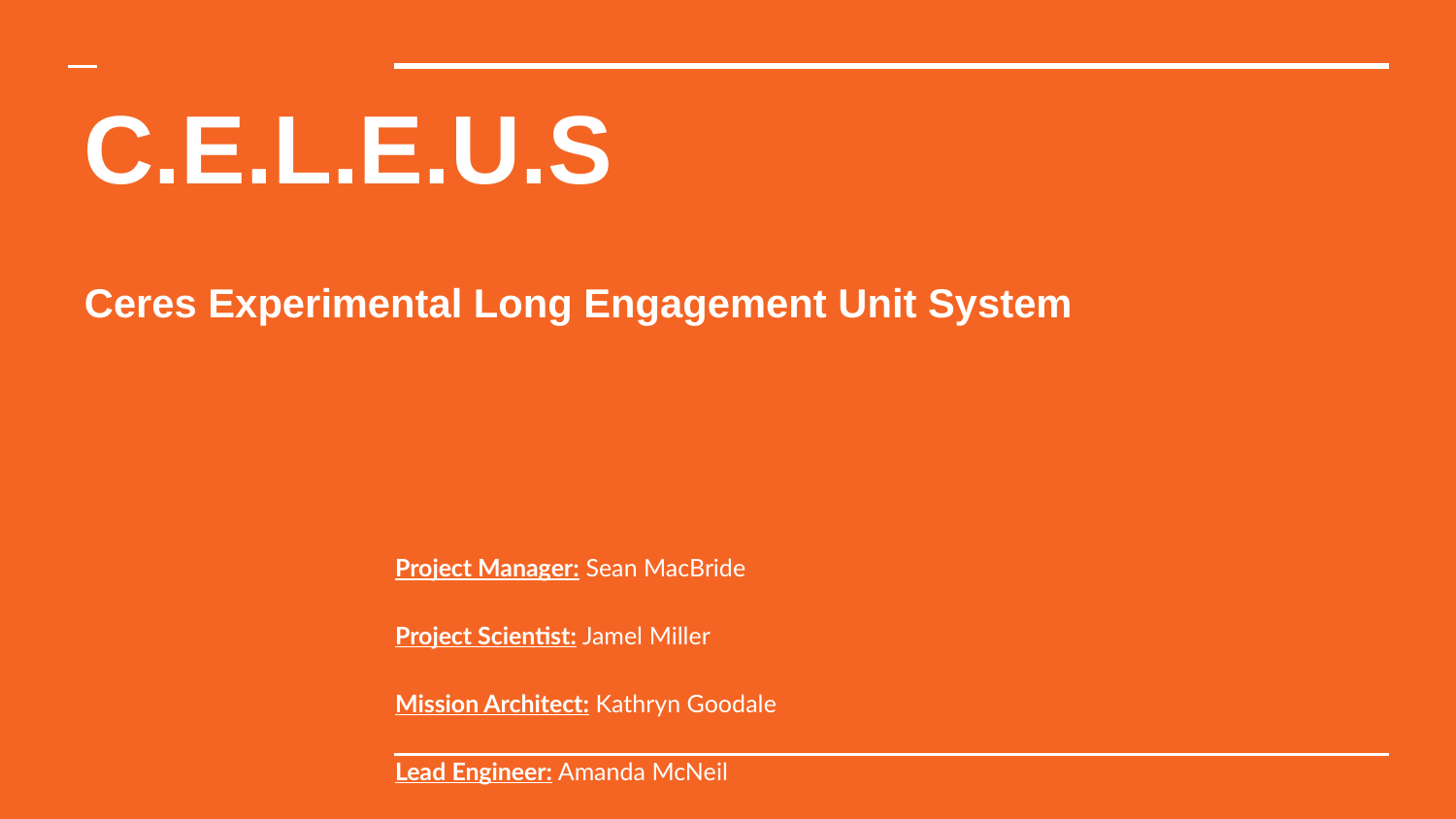

# C.E.L.E.U.S
Ceres Experimental Long Engagement Unit System
Project Manager: Sean MacBride
Project Scientist: Jamel Miller
Mission Architect: Kathryn Goodale
Lead Engineer: Amanda McNeil